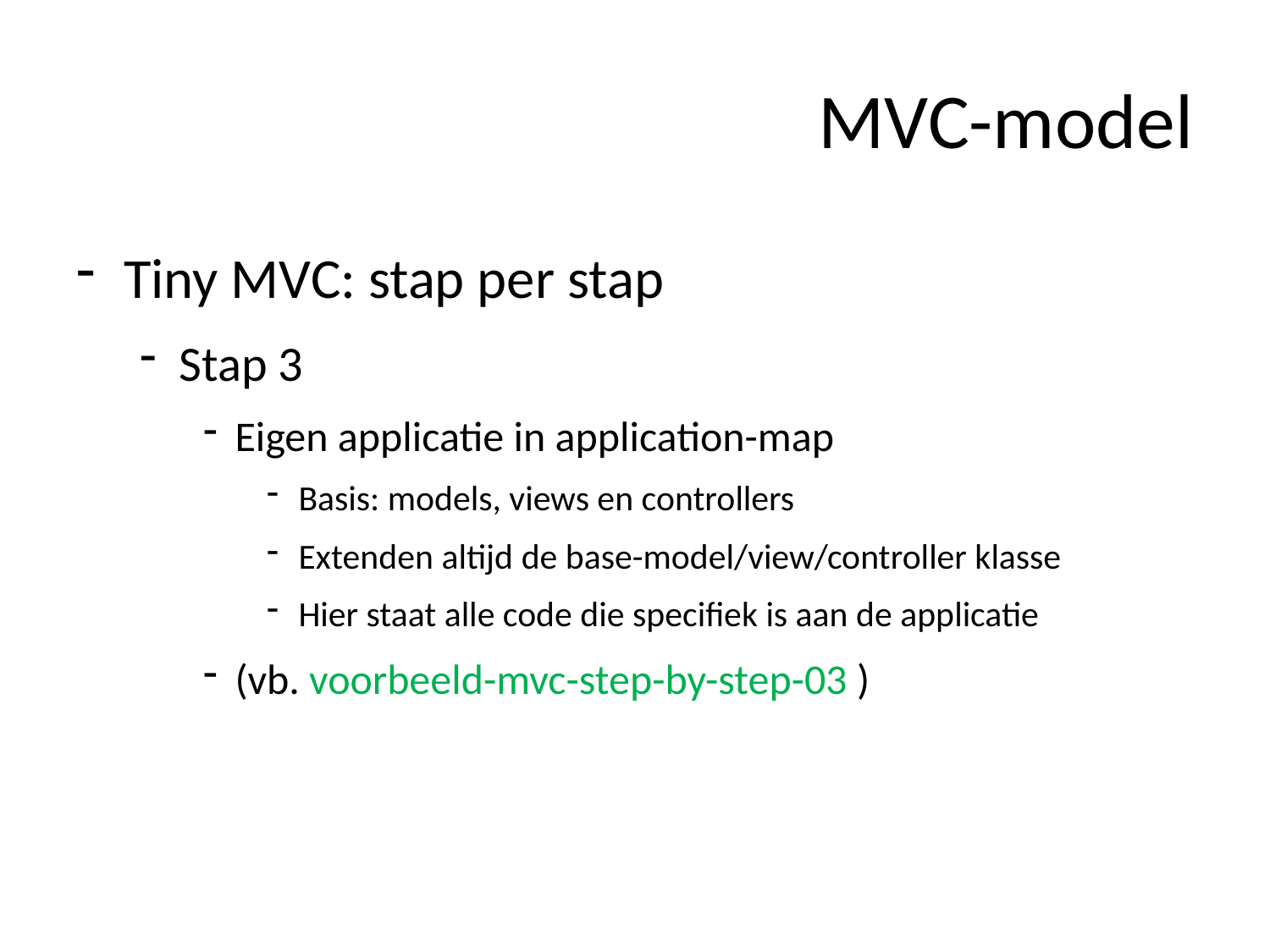

# MVC-model
Tiny MVC: stap per stap
Stap 3
Eigen applicatie in application-map
Basis: models, views en controllers
Extenden altijd de base-model/view/controller klasse
Hier staat alle code die specifiek is aan de applicatie
(vb. voorbeeld-mvc-step-by-step-03 )